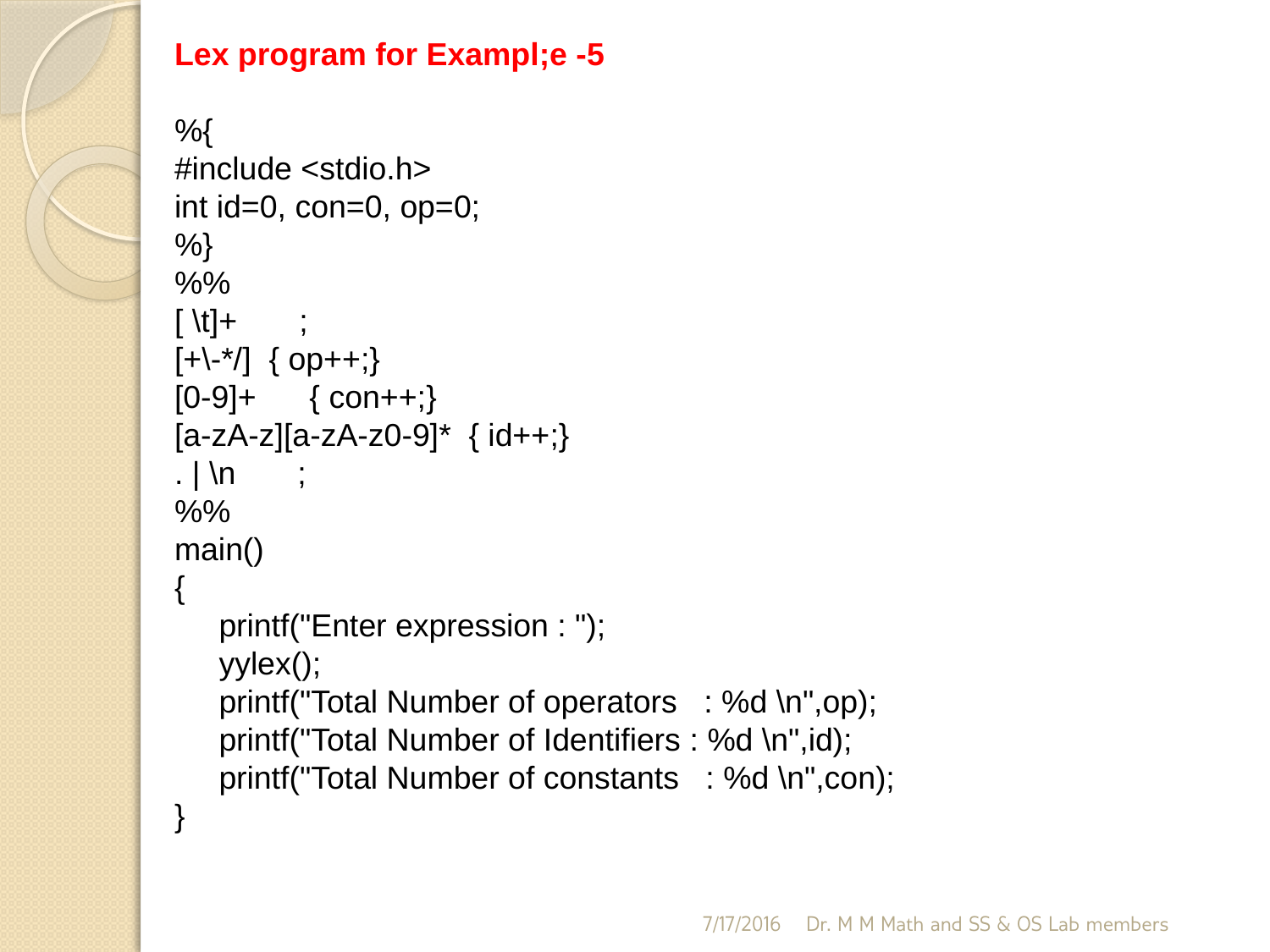

Lex program for Exampl;e -5

%{
#include <stdio.h>
int id=0, con=0, op=0;
%}
%%
[ \t]+       ;
[+\-*/]  { op++;}
[0-9]+      { con++;}
[a-zA-z][a-zA-z0-9]*  { id++;}
. | \n       ;
%%
main()
{
     printf("Enter expression : ");
     yylex();
     printf("Total Number of operators   : %d \n",op);
     printf("Total Number of Identifiers : %d \n",id);
     printf("Total Number of constants   : %d \n",con);
}

7/17/2016
Dr. M M Math and SS & OS Lab members
25